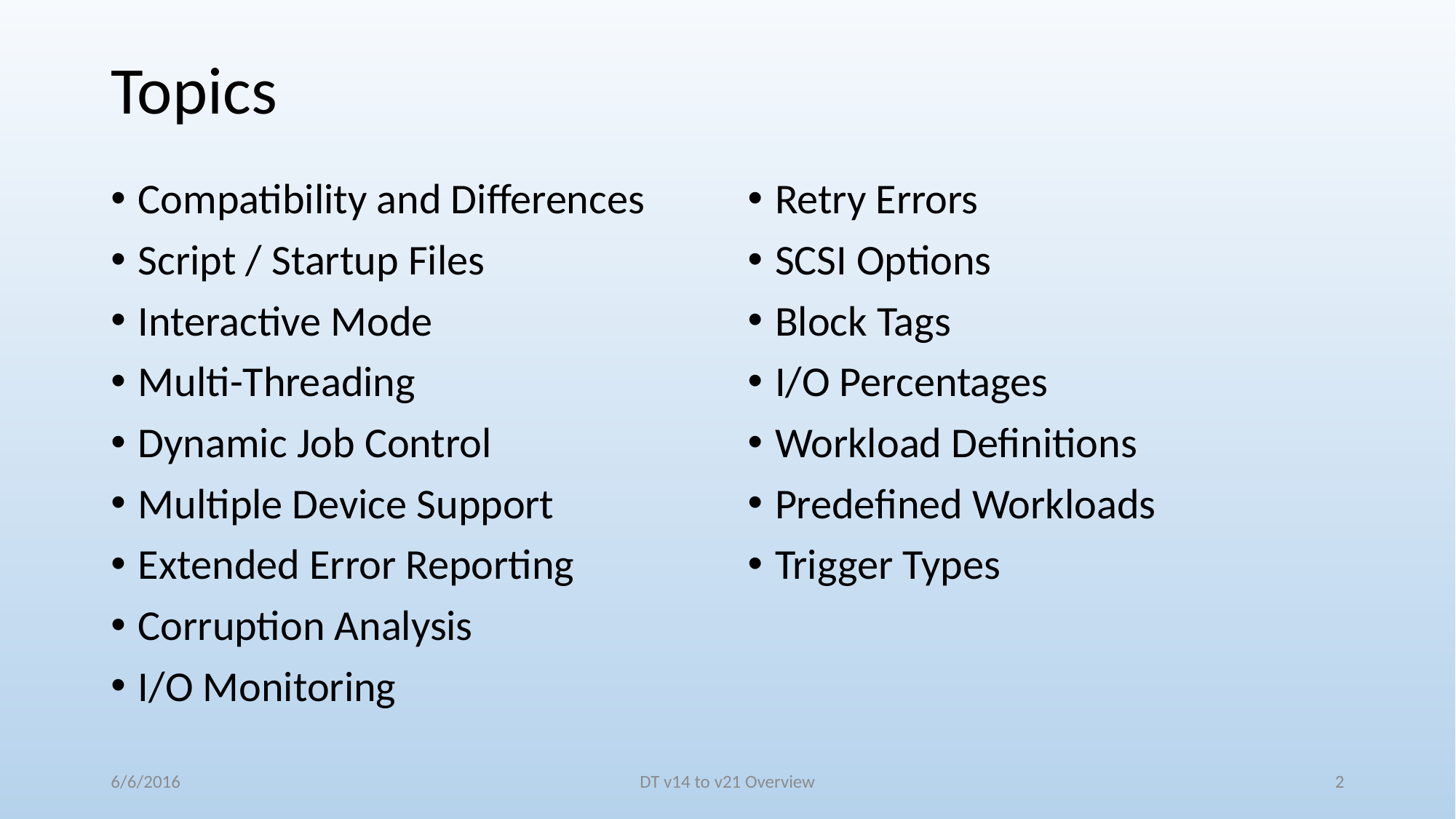

# Topics
Compatibility and Differences
Script / Startup Files
Interactive Mode
Multi-Threading
Dynamic Job Control
Multiple Device Support
Extended Error Reporting
Corruption Analysis
I/O Monitoring
Retry Errors
SCSI Options
Block Tags
I/O Percentages
Workload Definitions
Predefined Workloads
Trigger Types
6/6/2016
DT v14 to v21 Overview
2